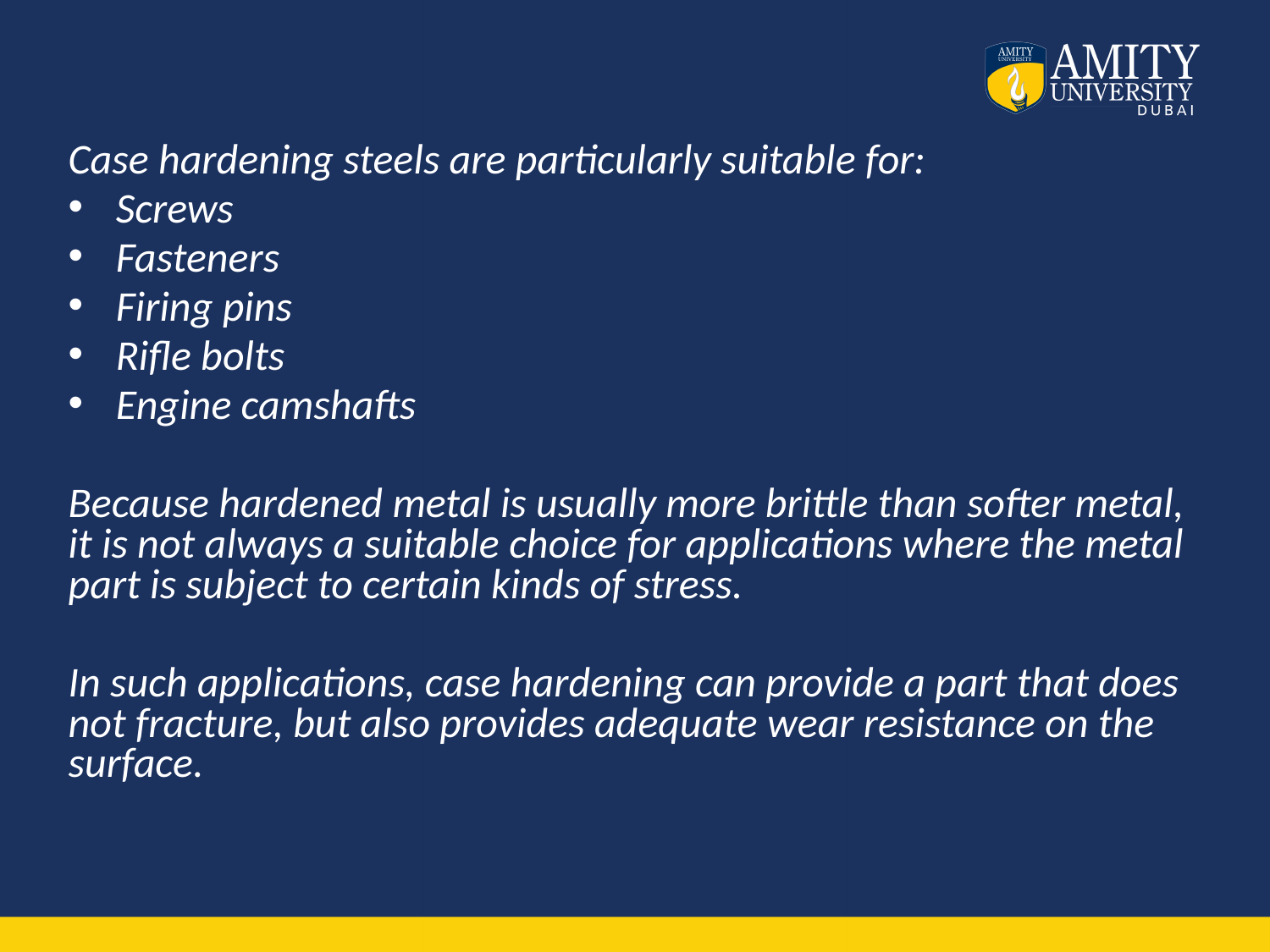

#
Case hardening steels are particularly suitable for:
Screws
Fasteners
Firing pins
Rifle bolts
Engine camshafts

Because hardened metal is usually more brittle than softer metal, it is not always a suitable choice for applications where the metal part is subject to certain kinds of stress.

In such applications, case hardening can provide a part that does not fracture, but also provides adequate wear resistance on the surface.